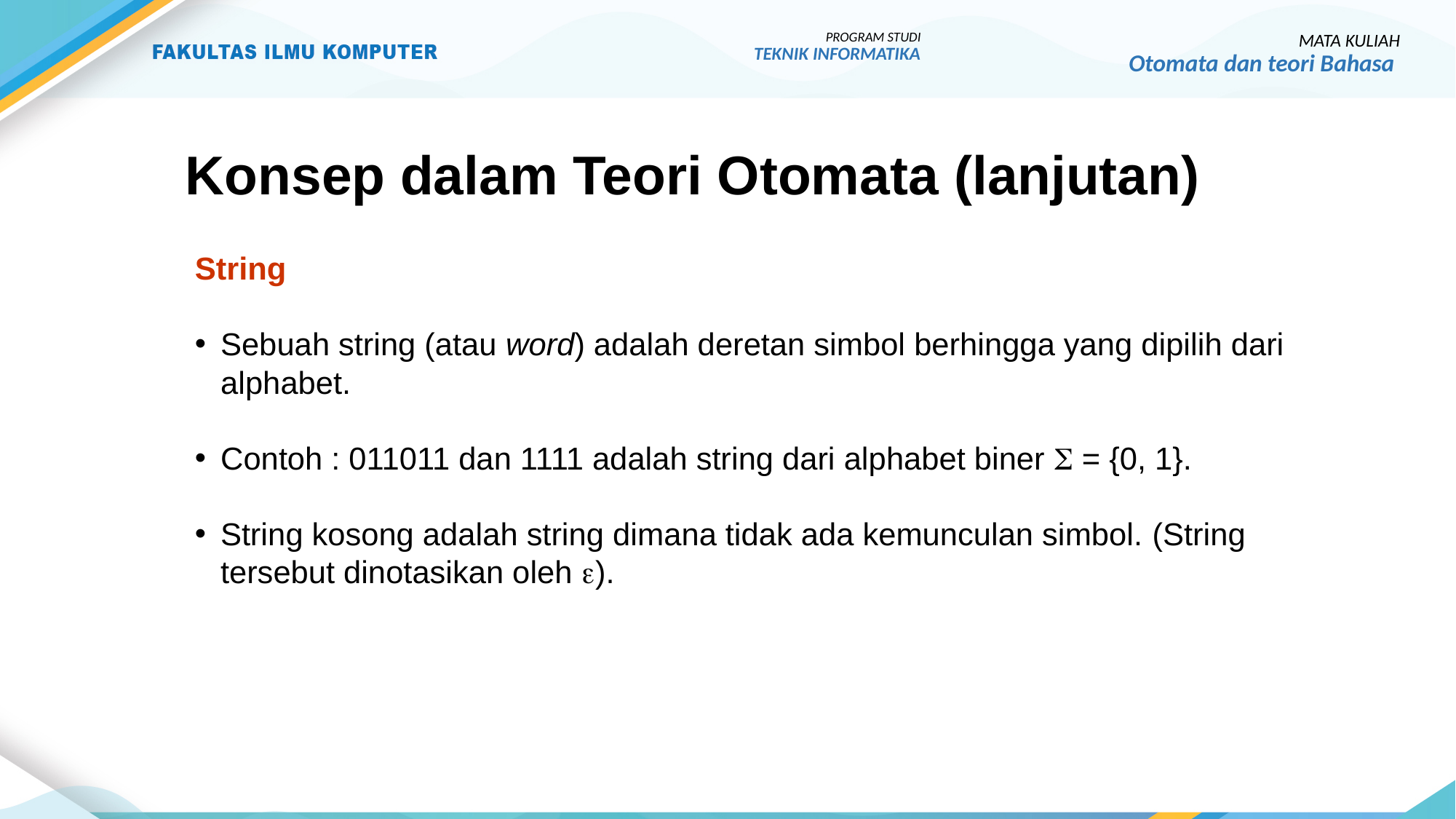

PROGRAM STUDI
TEKNIK INFORMATIKA
MATA KULIAH
Otomata dan teori Bahasa
# Konsep dalam Teori Otomata (lanjutan)
String

Sebuah string (atau word) adalah deretan simbol berhingga yang dipilih dari alphabet.

Contoh : 011011 dan 1111 adalah string dari alphabet biner Σ = {0, 1}.

String kosong adalah string dimana tidak ada kemunculan simbol. (String tersebut dinotasikan oleh ε).